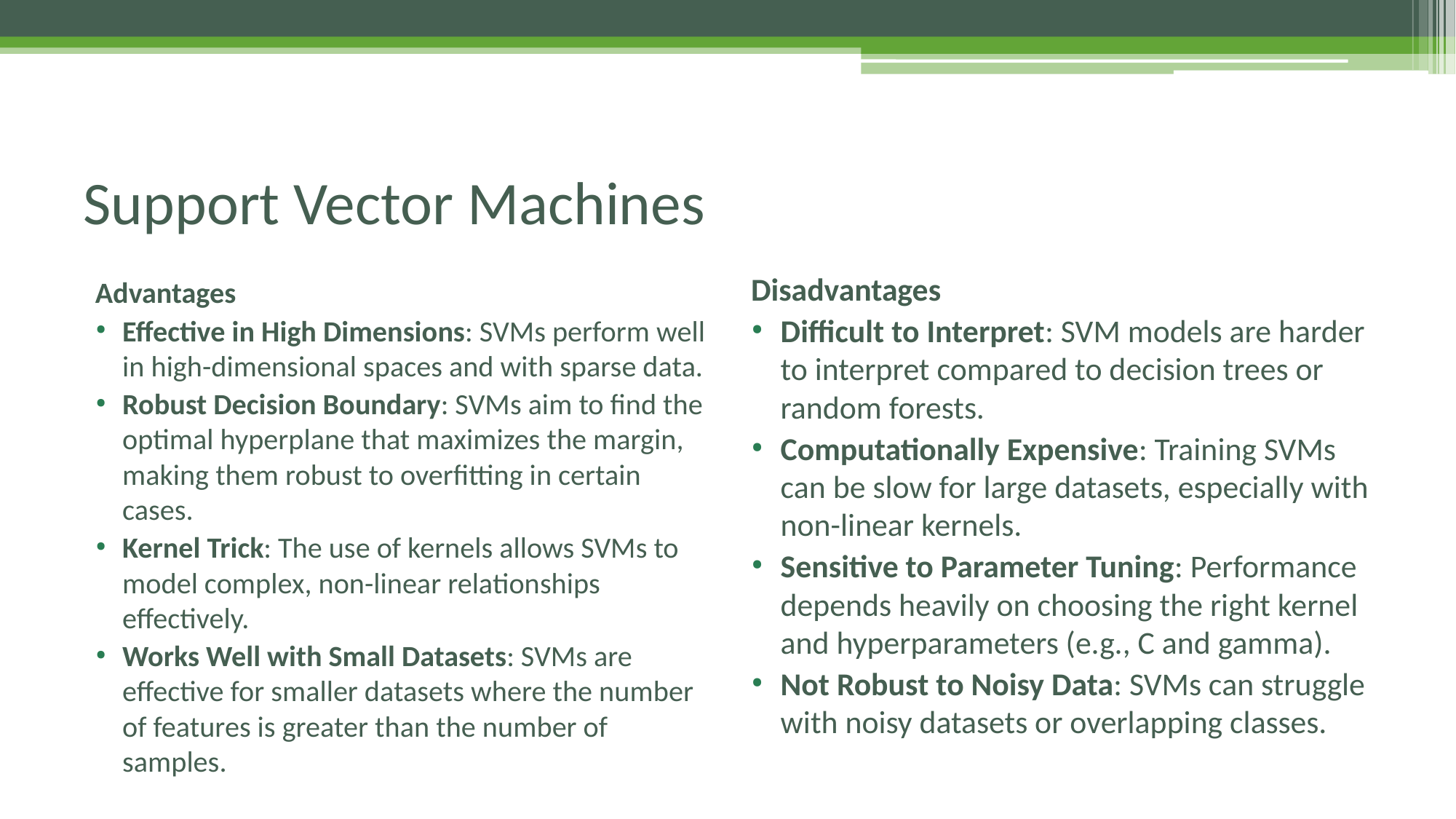

# Support Vector Machines
Disadvantages
Difficult to Interpret: SVM models are harder to interpret compared to decision trees or random forests.
Computationally Expensive: Training SVMs can be slow for large datasets, especially with non-linear kernels.
Sensitive to Parameter Tuning: Performance depends heavily on choosing the right kernel and hyperparameters (e.g., C and gamma).
Not Robust to Noisy Data: SVMs can struggle with noisy datasets or overlapping classes.
Advantages
Effective in High Dimensions: SVMs perform well in high-dimensional spaces and with sparse data.
Robust Decision Boundary: SVMs aim to find the optimal hyperplane that maximizes the margin, making them robust to overfitting in certain cases.
Kernel Trick: The use of kernels allows SVMs to model complex, non-linear relationships effectively.
Works Well with Small Datasets: SVMs are effective for smaller datasets where the number of features is greater than the number of samples.